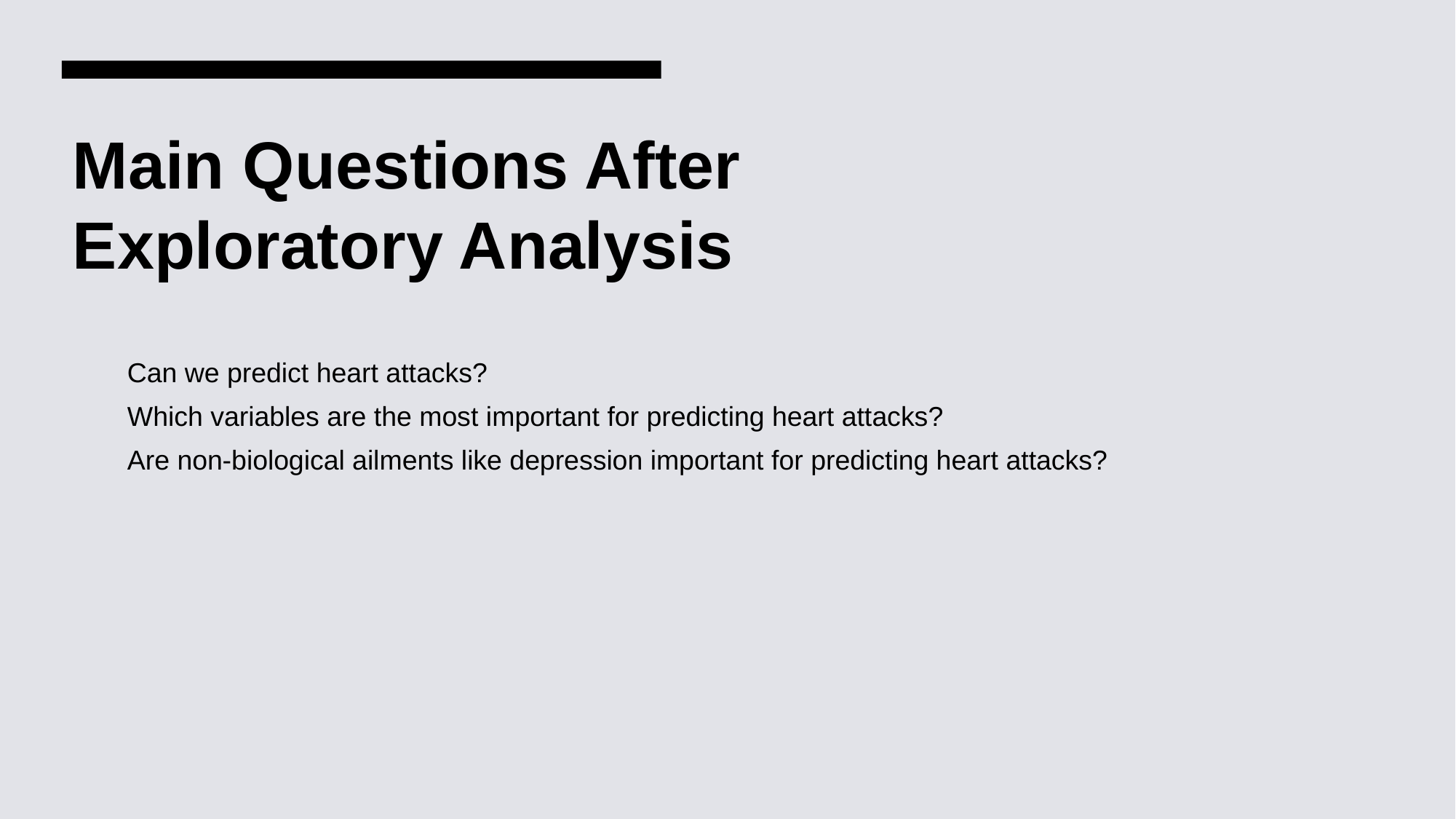

# Main Questions After Exploratory Analysis
Can we predict heart attacks?
Which variables are the most important for predicting heart attacks?
Are non-biological ailments like depression important for predicting heart attacks?